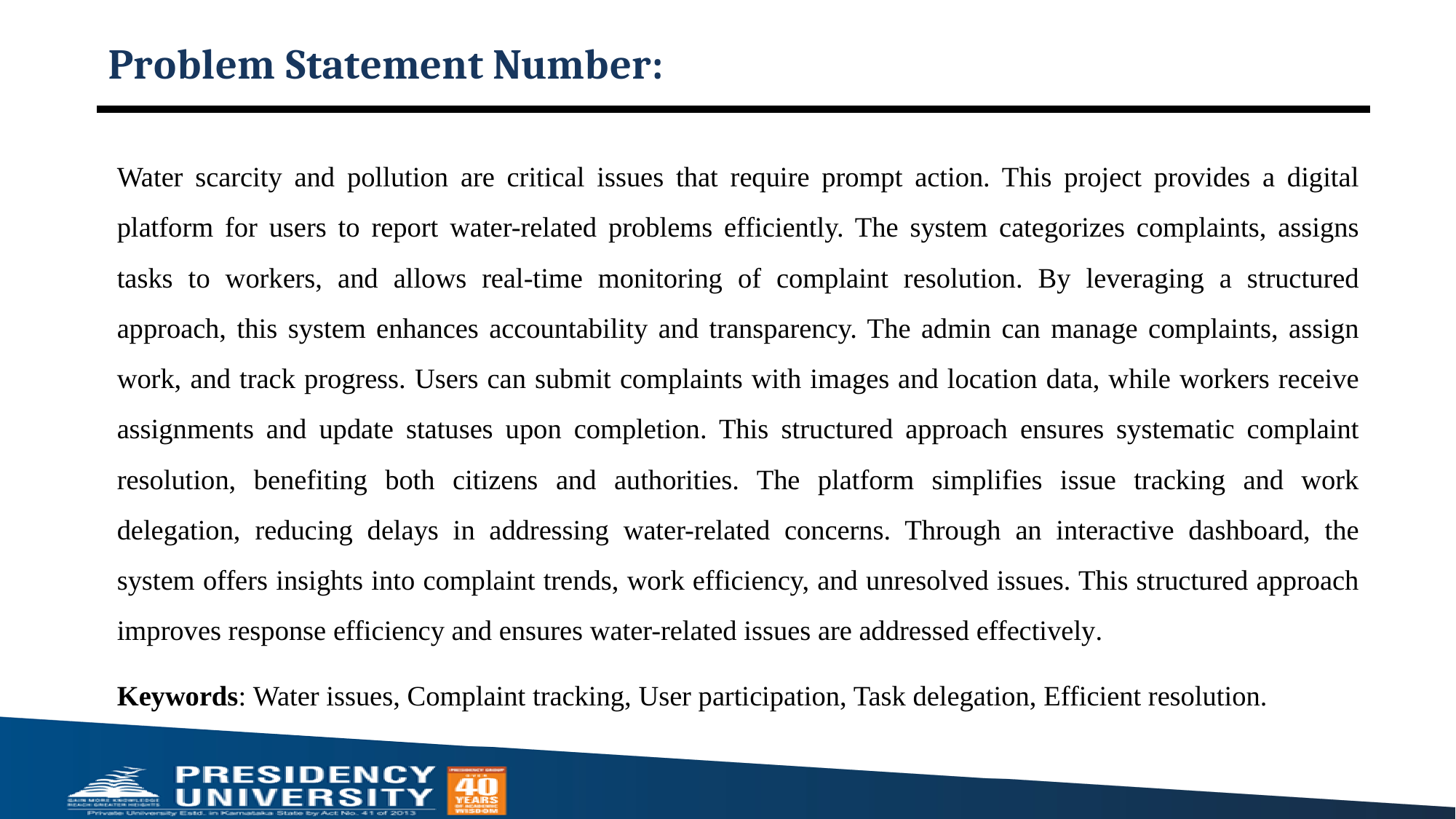

# Problem Statement Number:
Water scarcity and pollution are critical issues that require prompt action. This project provides a digital platform for users to report water-related problems efficiently. The system categorizes complaints, assigns tasks to workers, and allows real-time monitoring of complaint resolution. By leveraging a structured approach, this system enhances accountability and transparency. The admin can manage complaints, assign work, and track progress. Users can submit complaints with images and location data, while workers receive assignments and update statuses upon completion. This structured approach ensures systematic complaint resolution, benefiting both citizens and authorities. The platform simplifies issue tracking and work delegation, reducing delays in addressing water-related concerns. Through an interactive dashboard, the system offers insights into complaint trends, work efficiency, and unresolved issues. This structured approach improves response efficiency and ensures water-related issues are addressed effectively.
Keywords: Water issues, Complaint tracking, User participation, Task delegation, Efficient resolution.